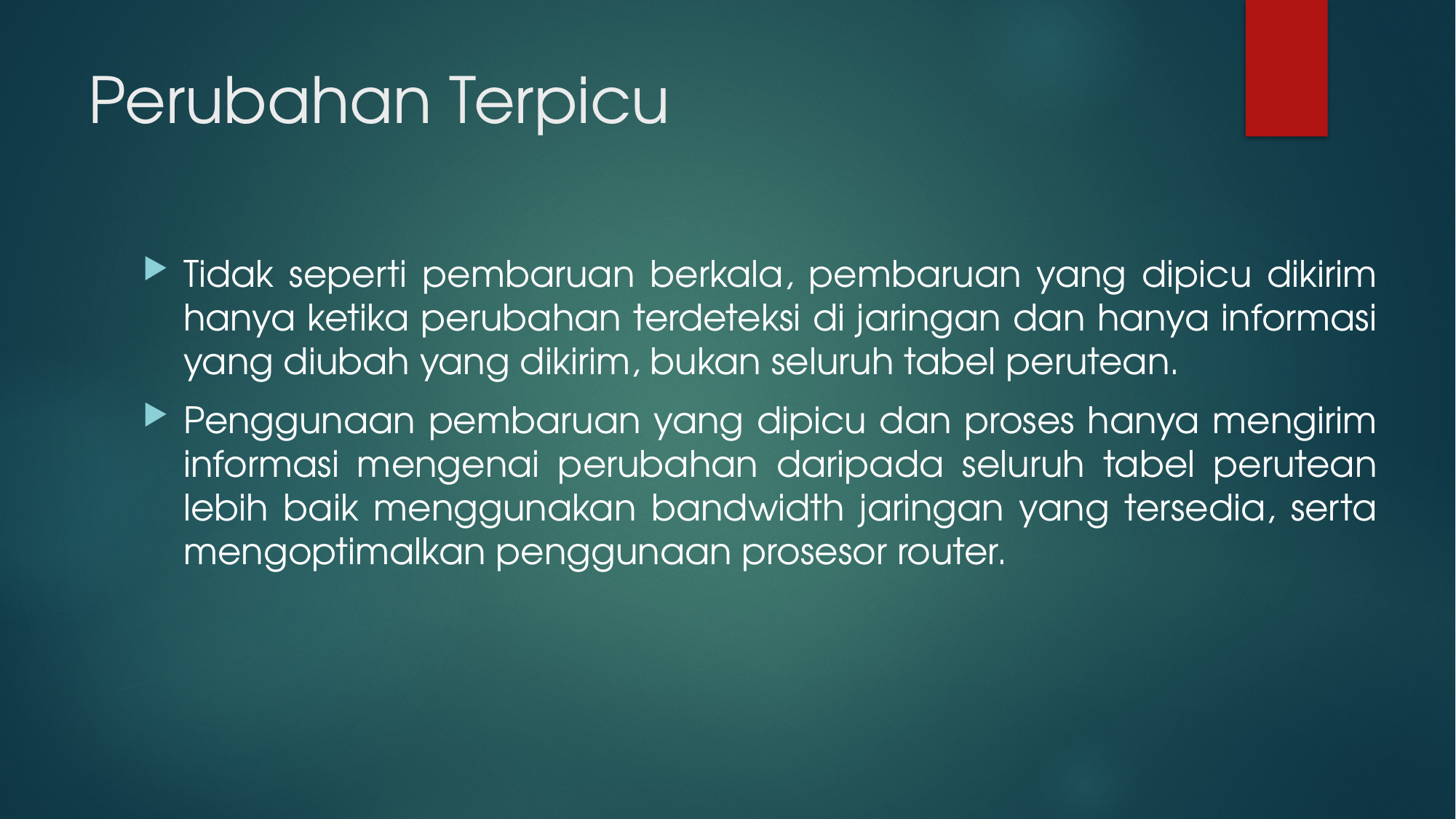

# Perubahan Terpicu
Tidak seperti pembaruan berkala, pembaruan yang dipicu dikirim hanya ketika perubahan terdeteksi di jaringan dan hanya informasi yang diubah yang dikirim, bukan seluruh tabel perutean.
Penggunaan pembaruan yang dipicu dan proses hanya mengirim informasi mengenai perubahan daripada seluruh tabel perutean lebih baik menggunakan bandwidth jaringan yang tersedia, serta mengoptimalkan penggunaan prosesor router.